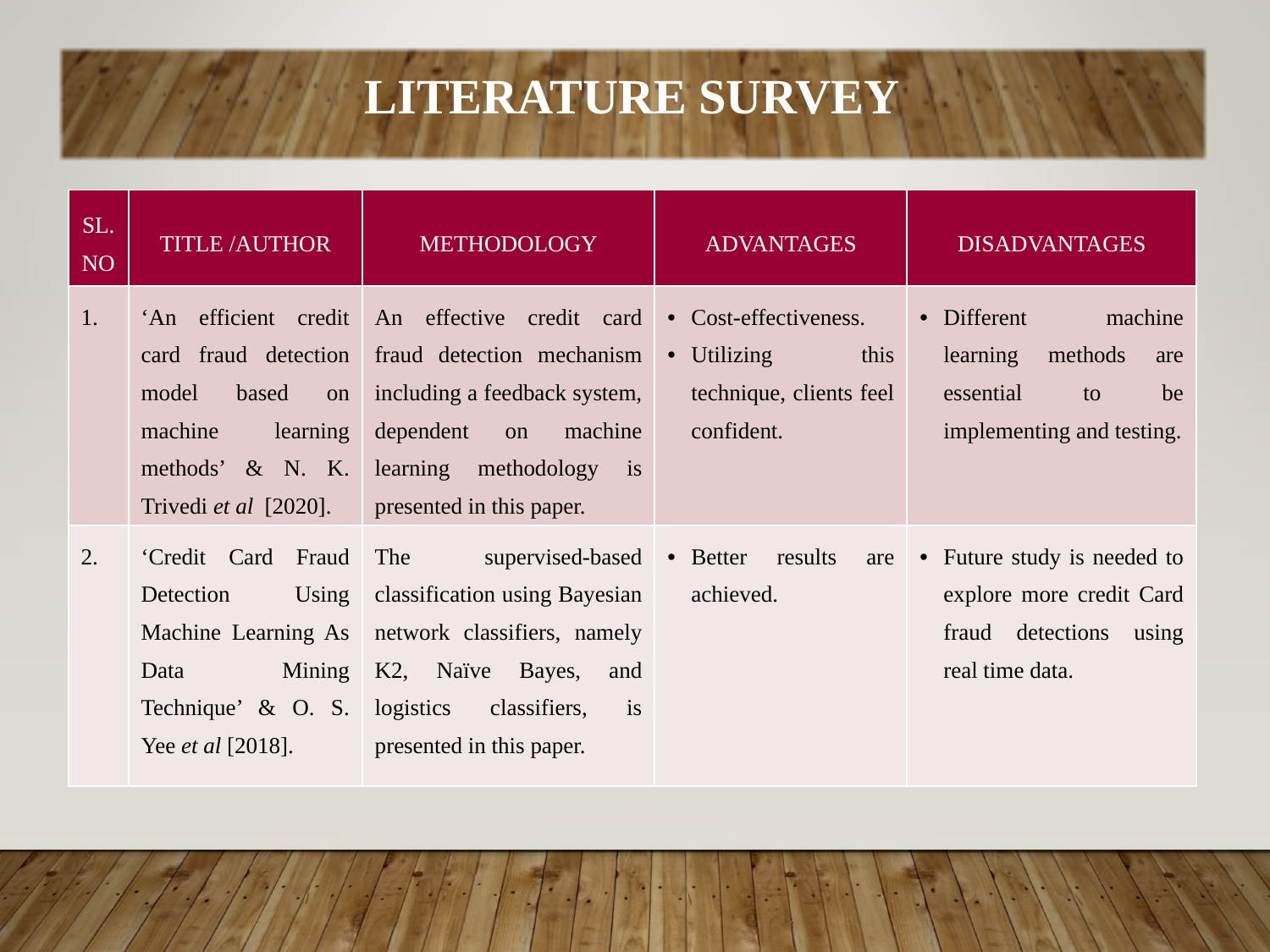

LITERATURE SURVEY
| SL. NO | TITLE /AUTHOR | METHODOLOGY | ADVANTAGES | DISADVANTAGES |
| --- | --- | --- | --- | --- |
| 1. | ‘An efficient credit card fraud detection model based on machine learning methods’ & N. K. Trivedi et al [2020]. | An effective credit card fraud detection mechanism including a feedback system, dependent on machine learning methodology is presented in this paper. | Cost-effectiveness. Utilizing this technique, clients feel confident. | Different machine learning methods are essential to be implementing and testing. |
| 2. | ‘Credit Card Fraud Detection Using Machine Learning As Data Mining Technique’ & O. S. Yee et al [2018]. | The supervised-based classification using Bayesian network classifiers, namely K2, Naïve Bayes, and logistics classifiers, is presented in this paper. | Better results are achieved. | Future study is needed to explore more credit Card fraud detections using real time data. |